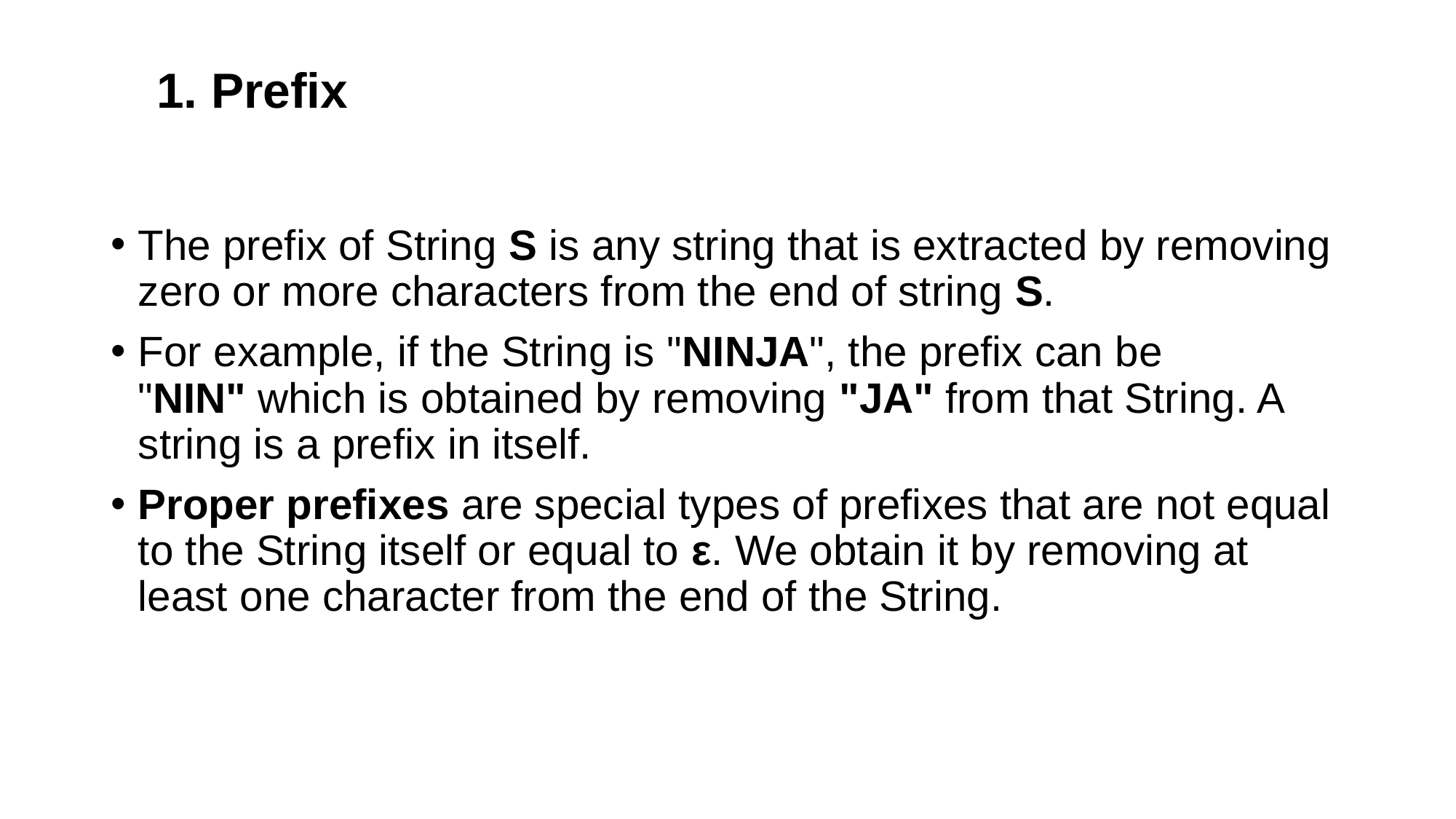

# 1. Prefix
The prefix of String S is any string that is extracted by removing zero or more characters from the end of string S.
For example, if the String is "NINJA", the prefix can be "NIN" which is obtained by removing "JA" from that String. A string is a prefix in itself.
Proper prefixes are special types of prefixes that are not equal to the String itself or equal to ε. We obtain it by removing at least one character from the end of the String.